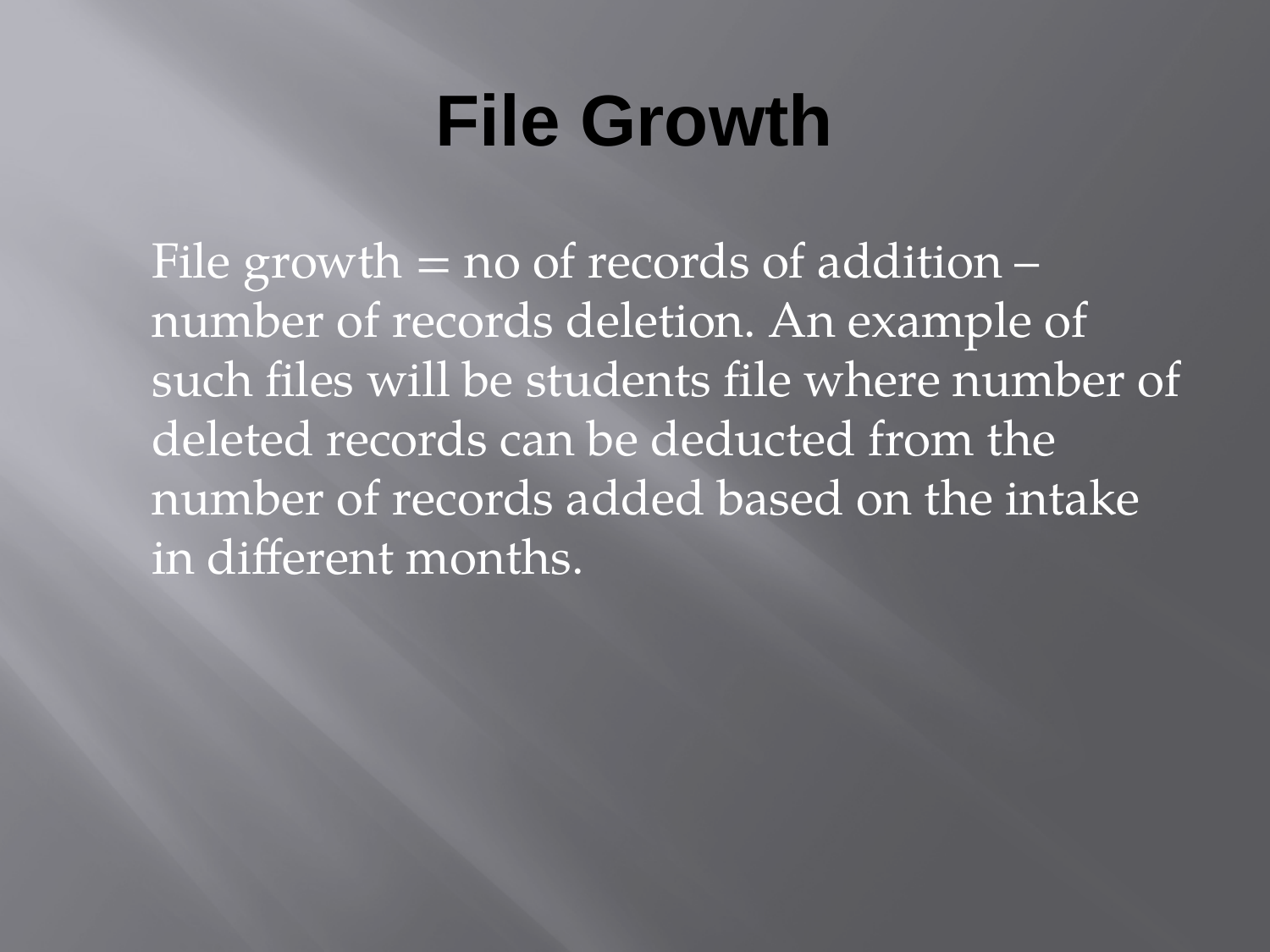

# File Growth
	File growth = no of records of addition – number of records deletion. An example of such files will be students file where number of deleted records can be deducted from the number of records added based on the intake in different months.